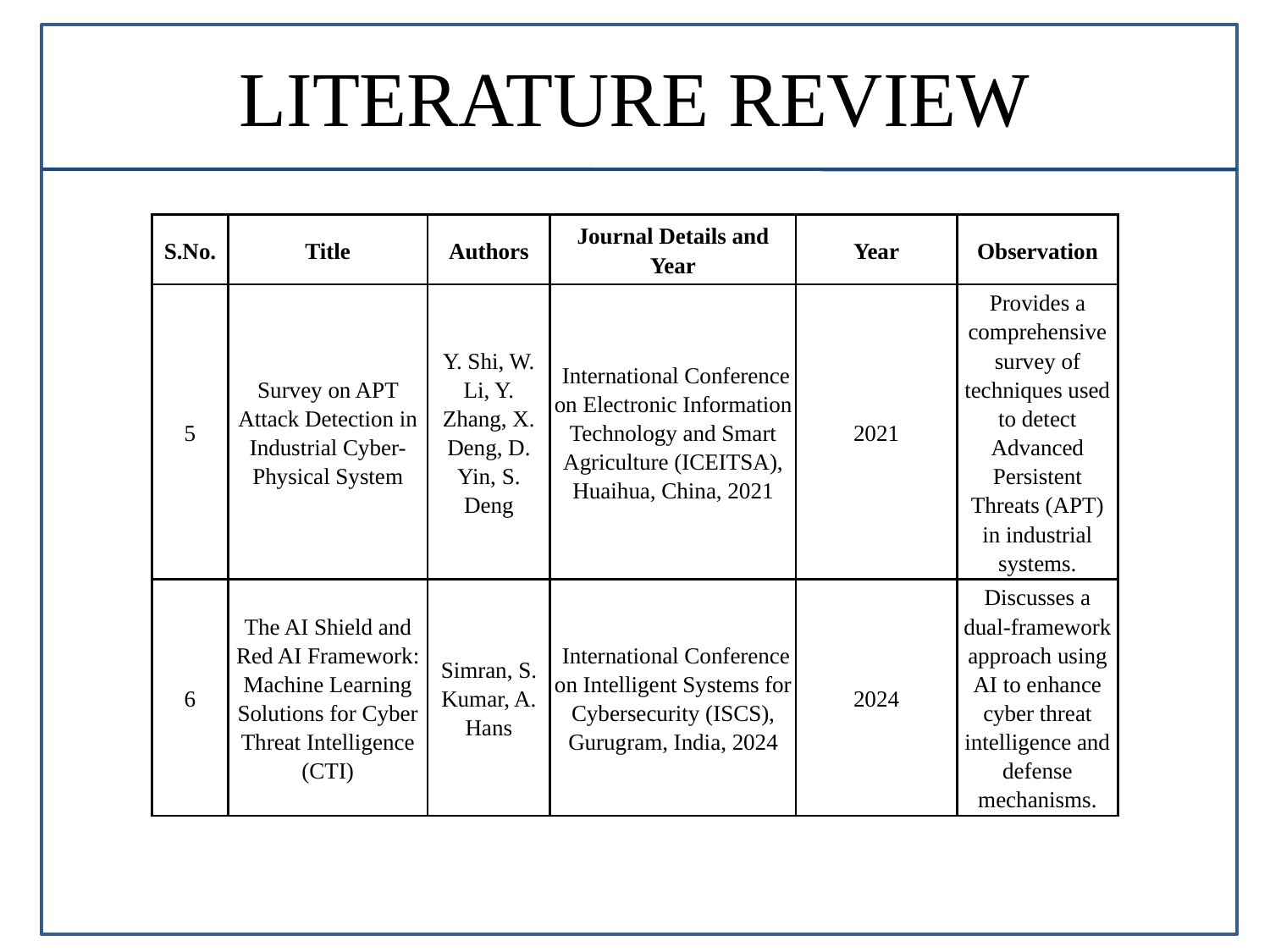

# LITERATURE REVIEW
| S.No. | Title | Authors | Journal Details and Year | Year | Observation |
| --- | --- | --- | --- | --- | --- |
| 5 | Survey on APT Attack Detection in Industrial Cyber-Physical System | Y. Shi, W. Li, Y. Zhang, X. Deng, D. Yin, S. Deng | International Conference on Electronic Information Technology and Smart Agriculture (ICEITSA), Huaihua, China, 2021 | 2021 | Provides a comprehensive survey of techniques used to detect Advanced Persistent Threats (APT) in industrial systems. |
| 6 | The AI Shield and Red AI Framework: Machine Learning Solutions for Cyber Threat Intelligence (CTI) | Simran, S. Kumar, A. Hans | International Conference on Intelligent Systems for Cybersecurity (ISCS), Gurugram, India, 2024 | 2024 | Discusses a dual-framework approach using AI to enhance cyber threat intelligence and defense mechanisms. |